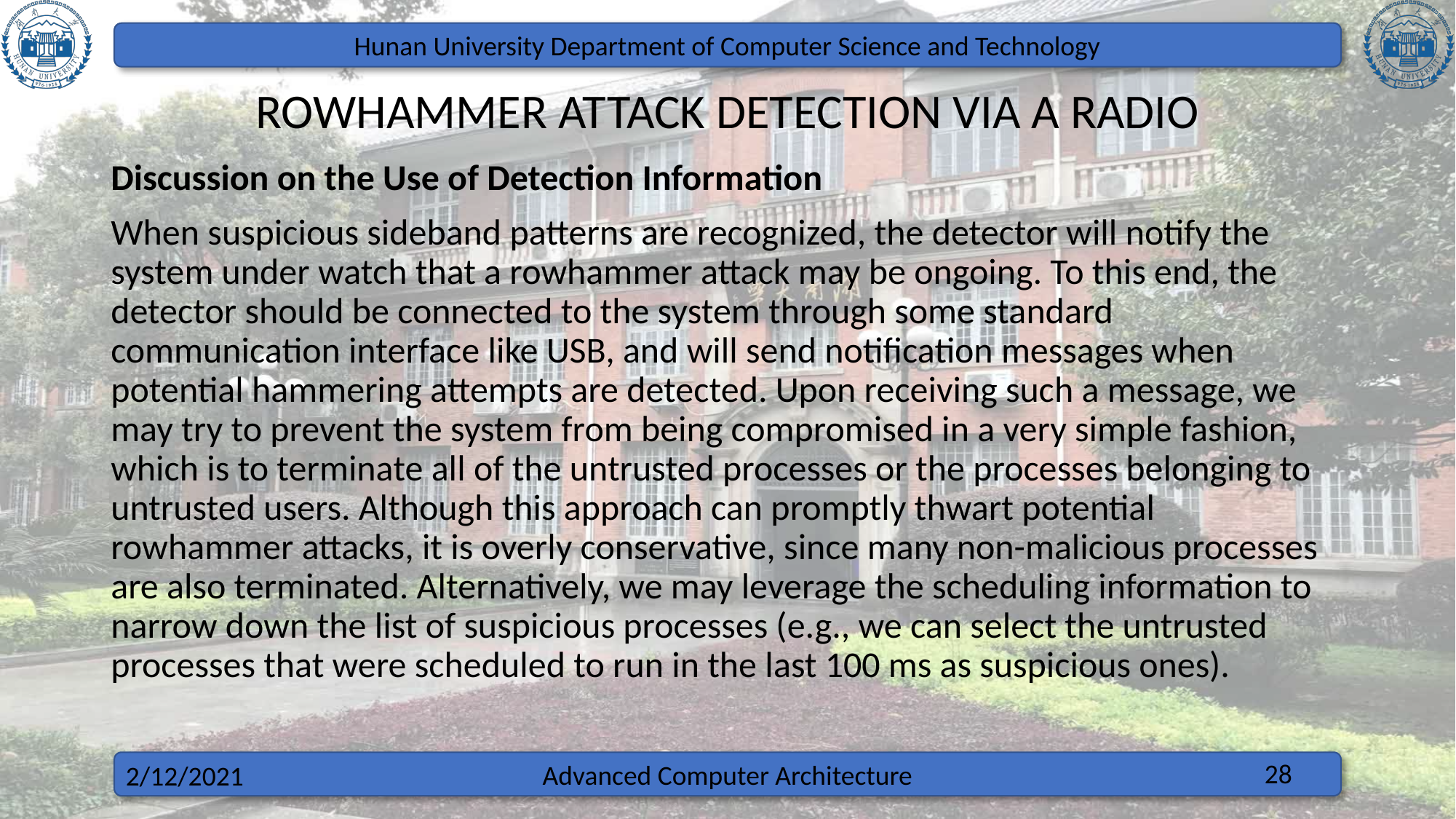

# ROWHAMMER ATTACK DETECTION VIA A RADIO
Discussion on the Use of Detection Information
When suspicious sideband patterns are recognized, the detector will notify the system under watch that a rowhammer attack may be ongoing. To this end, the detector should be connected to the system through some standard communication interface like USB, and will send notification messages when potential hammering attempts are detected. Upon receiving such a message, we may try to prevent the system from being compromised in a very simple fashion, which is to terminate all of the untrusted processes or the processes belonging to untrusted users. Although this approach can promptly thwart potential rowhammer attacks, it is overly conservative, since many non-malicious processes are also terminated. Alternatively, we may leverage the scheduling information to narrow down the list of suspicious processes (e.g., we can select the untrusted processes that were scheduled to run in the last 100 ms as suspicious ones).